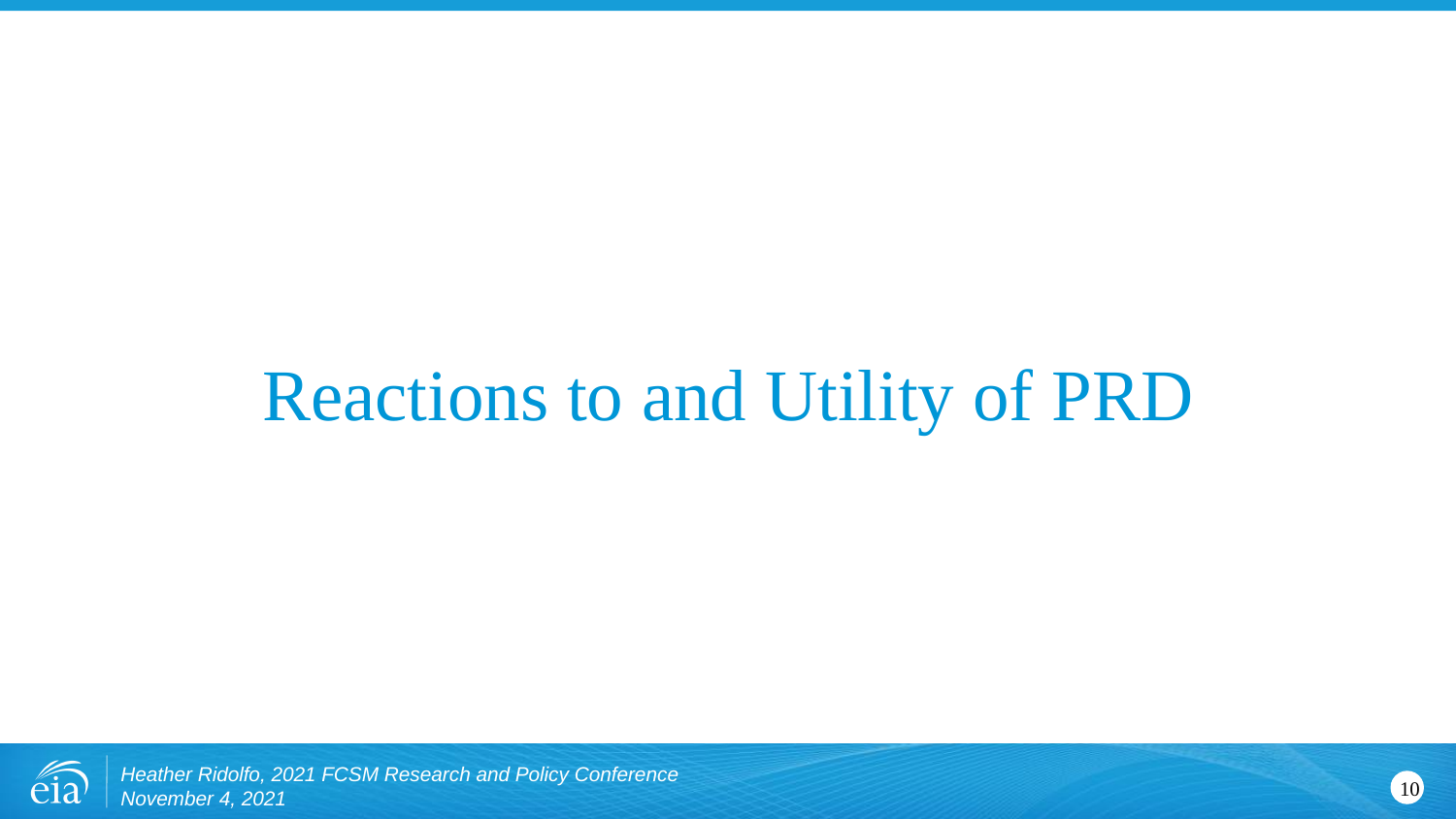

# Reactions to and Utility of PRD
Heather Ridolfo, 2021 FCSM Research and Policy Conference
November 4, 2021
10